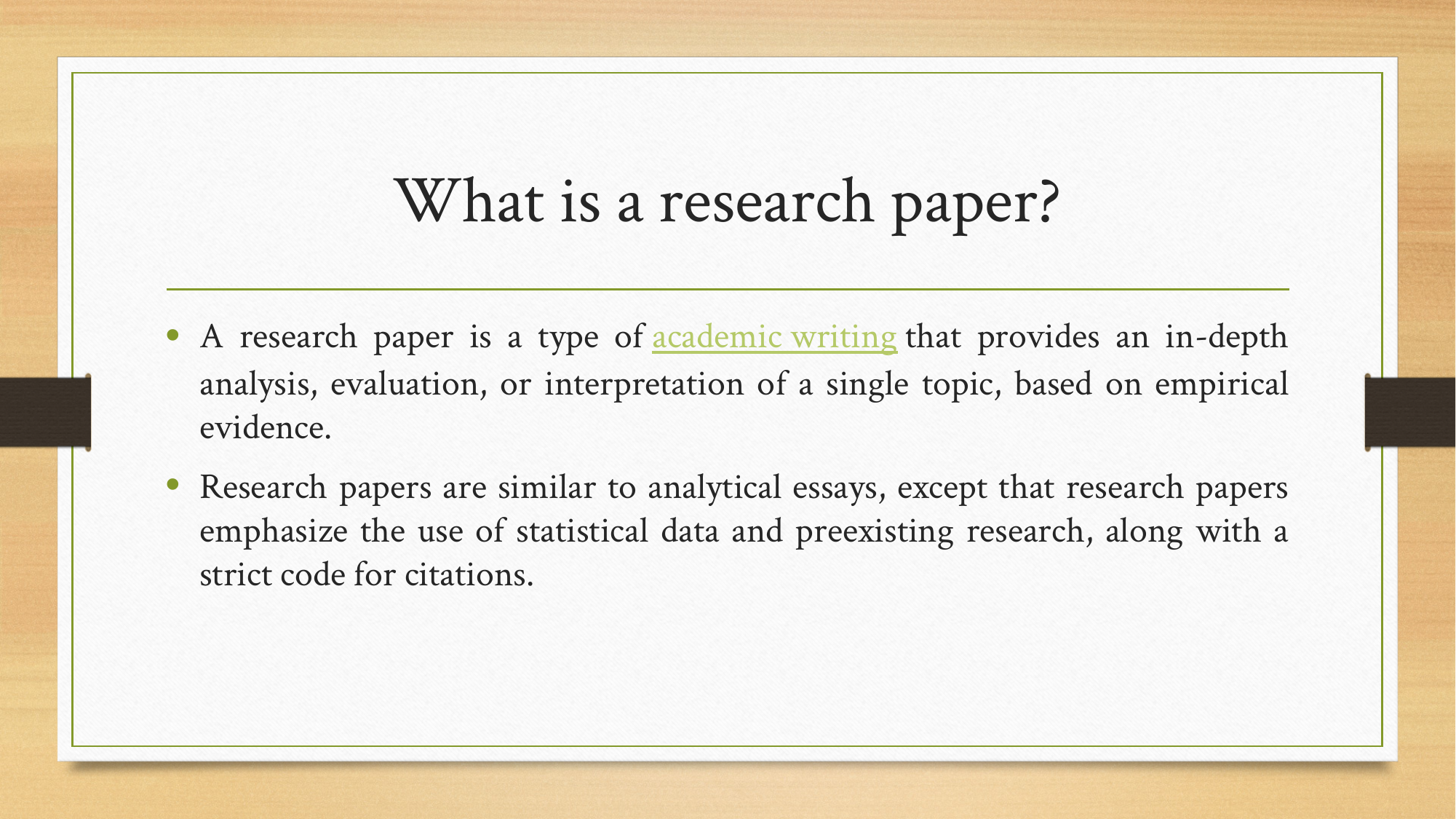

# What is a research paper?
A research paper is a type of academic writing that provides an in-depth analysis, evaluation, or interpretation of a single topic, based on empirical evidence.
Research papers are similar to analytical essays, except that research papers emphasize the use of statistical data and preexisting research, along with a strict code for citations.